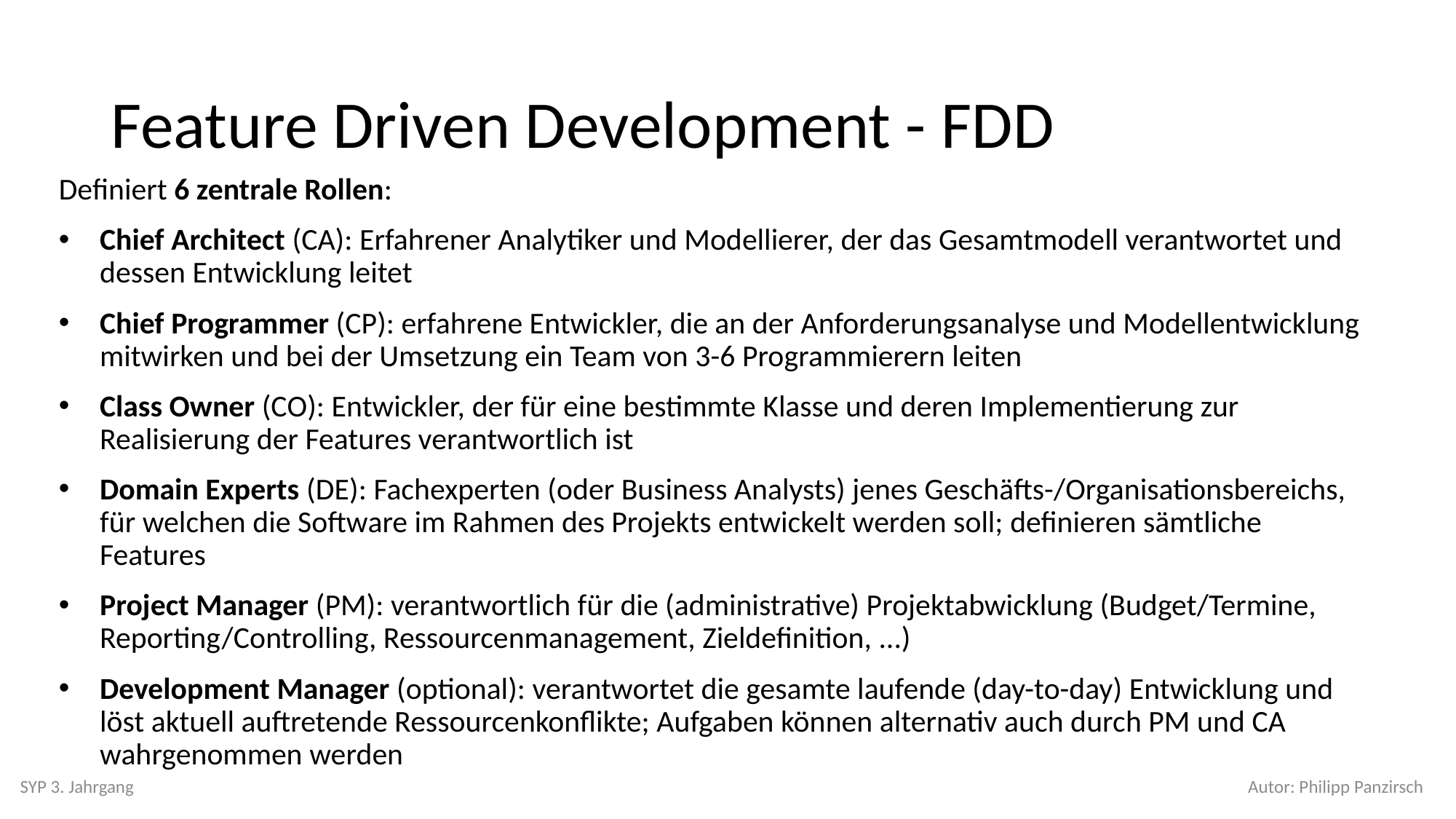

# Feature Driven Development - FDD
Definiert 6 zentrale Rollen:
Chief Architect (CA): Erfahrener Analytiker und Modellierer, der das Gesamtmodell verantwortet und dessen Entwicklung leitet
Chief Programmer (CP): erfahrene Entwickler, die an der Anforderungsanalyse und Modellentwicklung mitwirken und bei der Umsetzung ein Team von 3-6 Programmierern leiten
Class Owner (CO): Entwickler, der für eine bestimmte Klasse und deren Implementierung zur Realisierung der Features verantwortlich ist
Domain Experts (DE): Fachexperten (oder Business Analysts) jenes Geschäfts-/Organisationsbereichs, für welchen die Software im Rahmen des Projekts entwickelt werden soll; definieren sämtliche Features
Project Manager (PM): verantwortlich für die (administrative) Projektabwicklung (Budget/Termine, Reporting/Controlling, Ressourcenmanagement, Zieldefinition, ...)
Development Manager (optional): verantwortet die gesamte laufende (day-to-day) Entwicklung und löst aktuell auftretende Ressourcenkonflikte; Aufgaben können alternativ auch durch PM und CA wahrgenommen werden
SYP 3. Jahrgang
Autor: Philipp Panzirsch